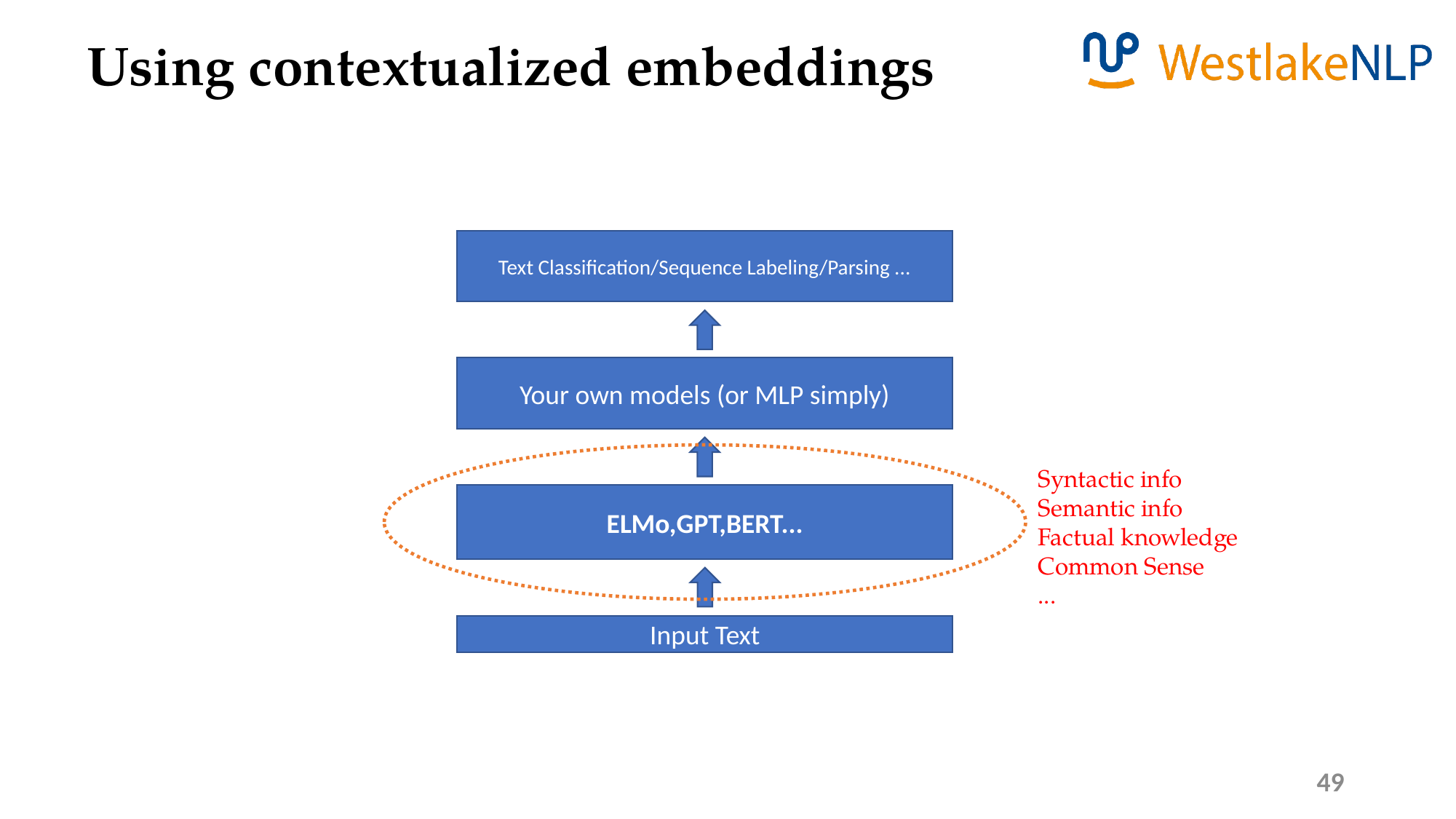

Using contextualized embeddings

Text Classification/Sequence Labeling/Parsing ...

Your own models (or MLP simply)

Syntactic info
Semantic info
Factual knowledge
Common Sense
...
ELMo,GPT,BERT...

Input Text
49